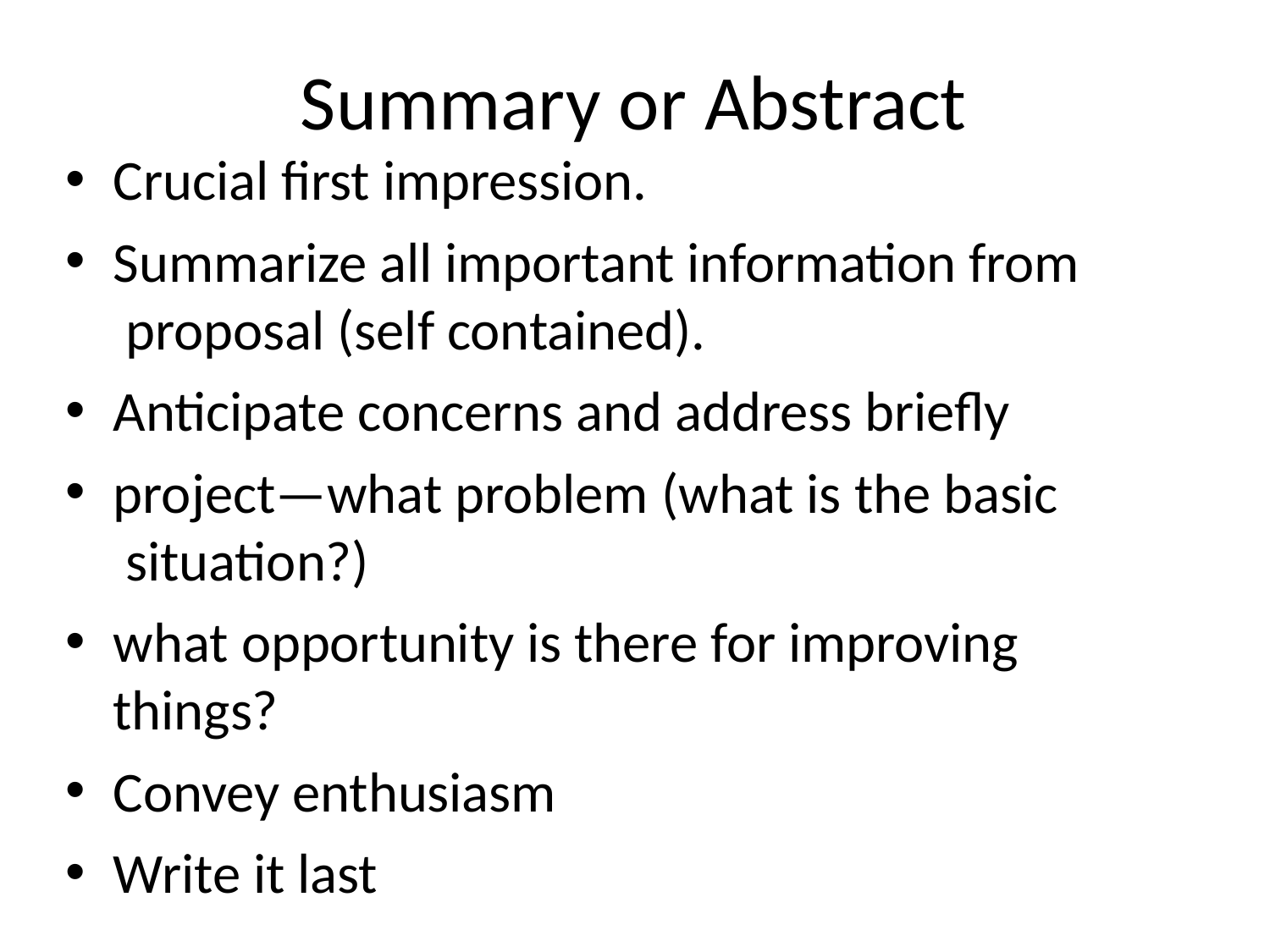

# Summary or Abstract
Crucial first impression.
Summarize all important information from  proposal (self contained).
Anticipate concerns and address briefly
project—what problem (what is the basic  situation?)
what opportunity is there for improving things?
Convey enthusiasm
Write it last